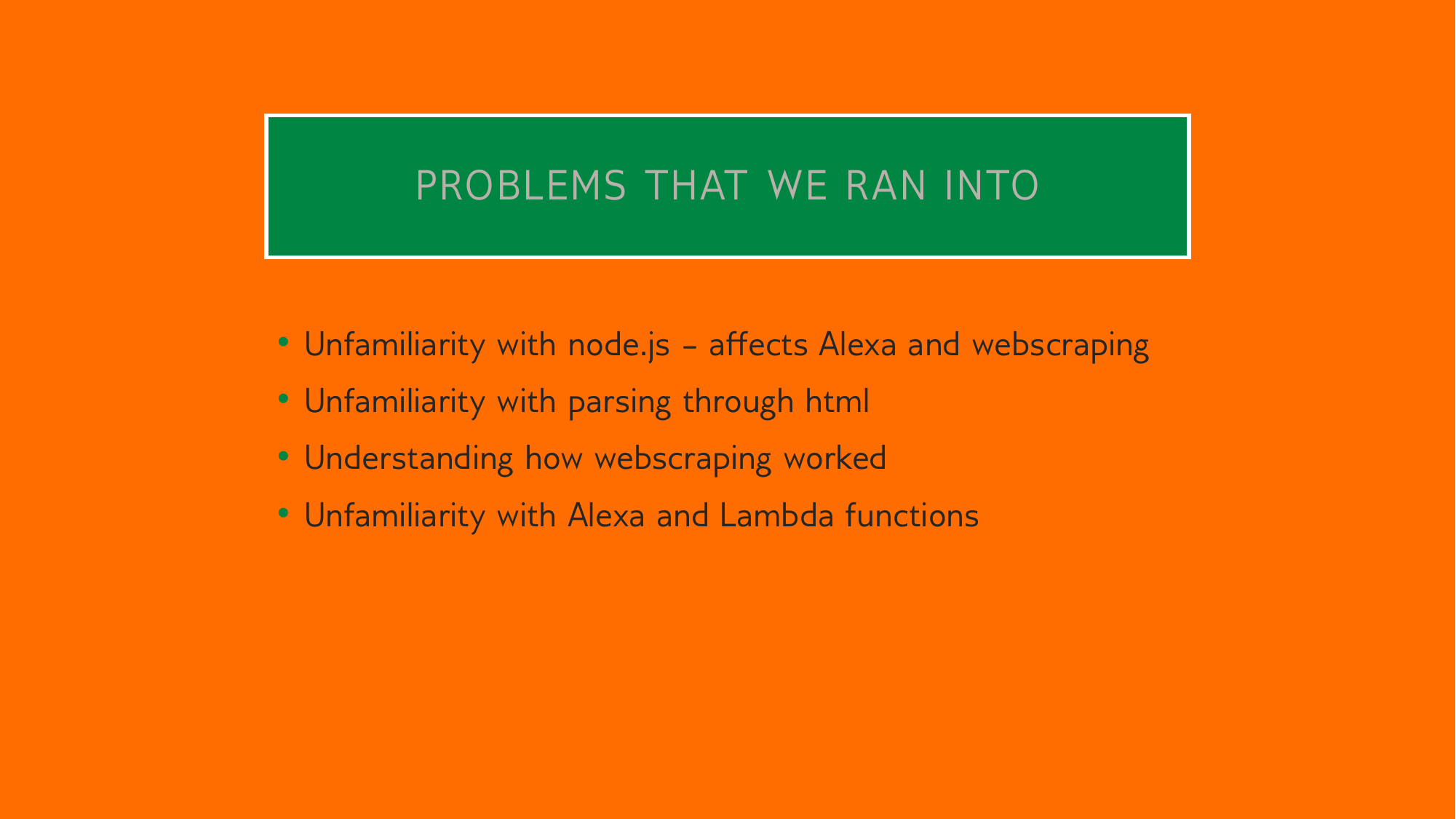

# Problems that we ran into
Unfamiliarity with node.js – affects Alexa and webscraping
Unfamiliarity with parsing through html
Understanding how webscraping worked
Unfamiliarity with Alexa and Lambda functions